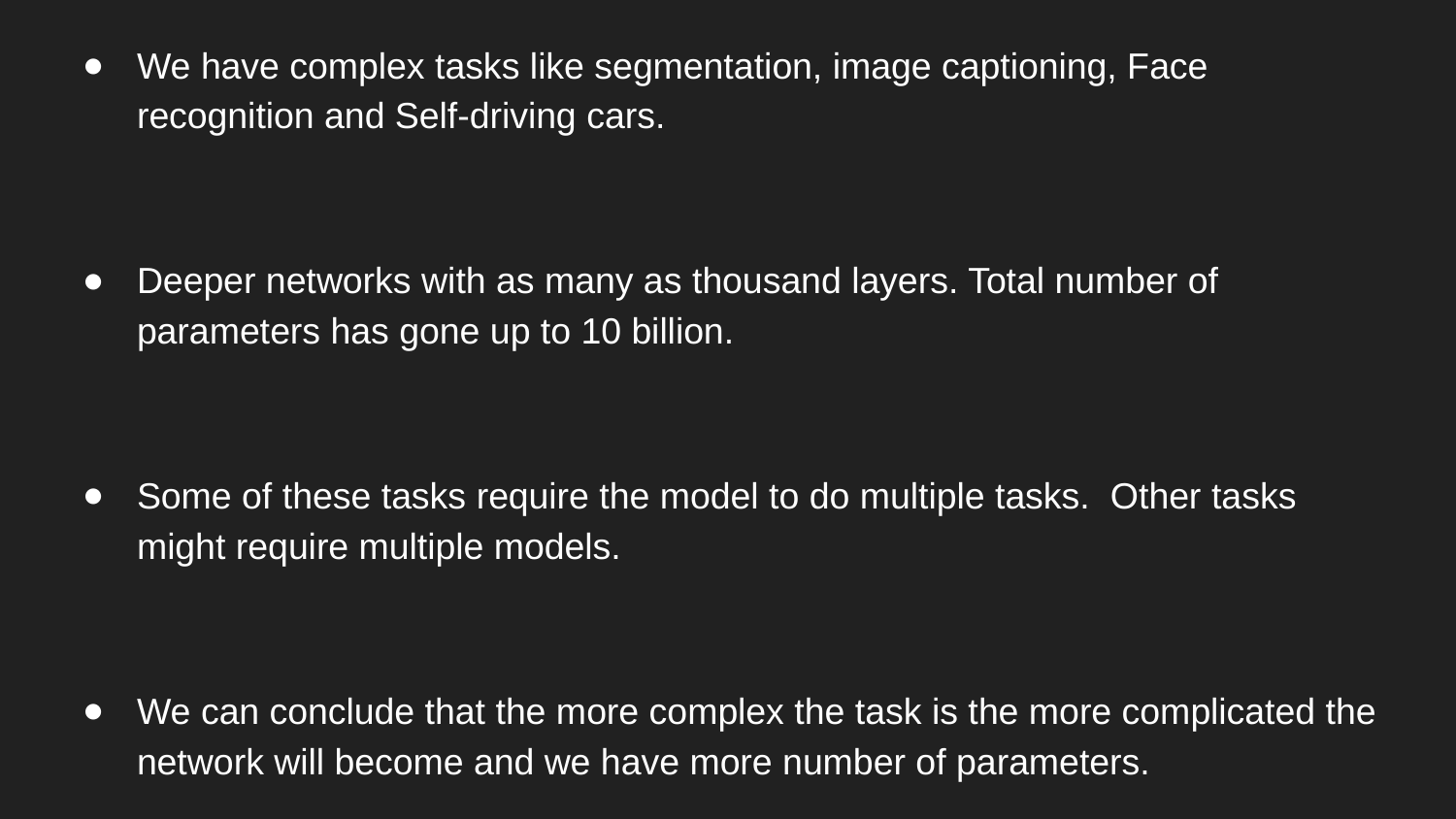

We have complex tasks like segmentation, image captioning, Face recognition and Self-driving cars.

Deeper networks with as many as thousand layers. Total number of parameters has gone up to 10 billion.

Some of these tasks require the model to do multiple tasks.  Other tasks might require multiple models.

We can conclude that the more complex the task is the more complicated the network will become and we have more number of parameters.